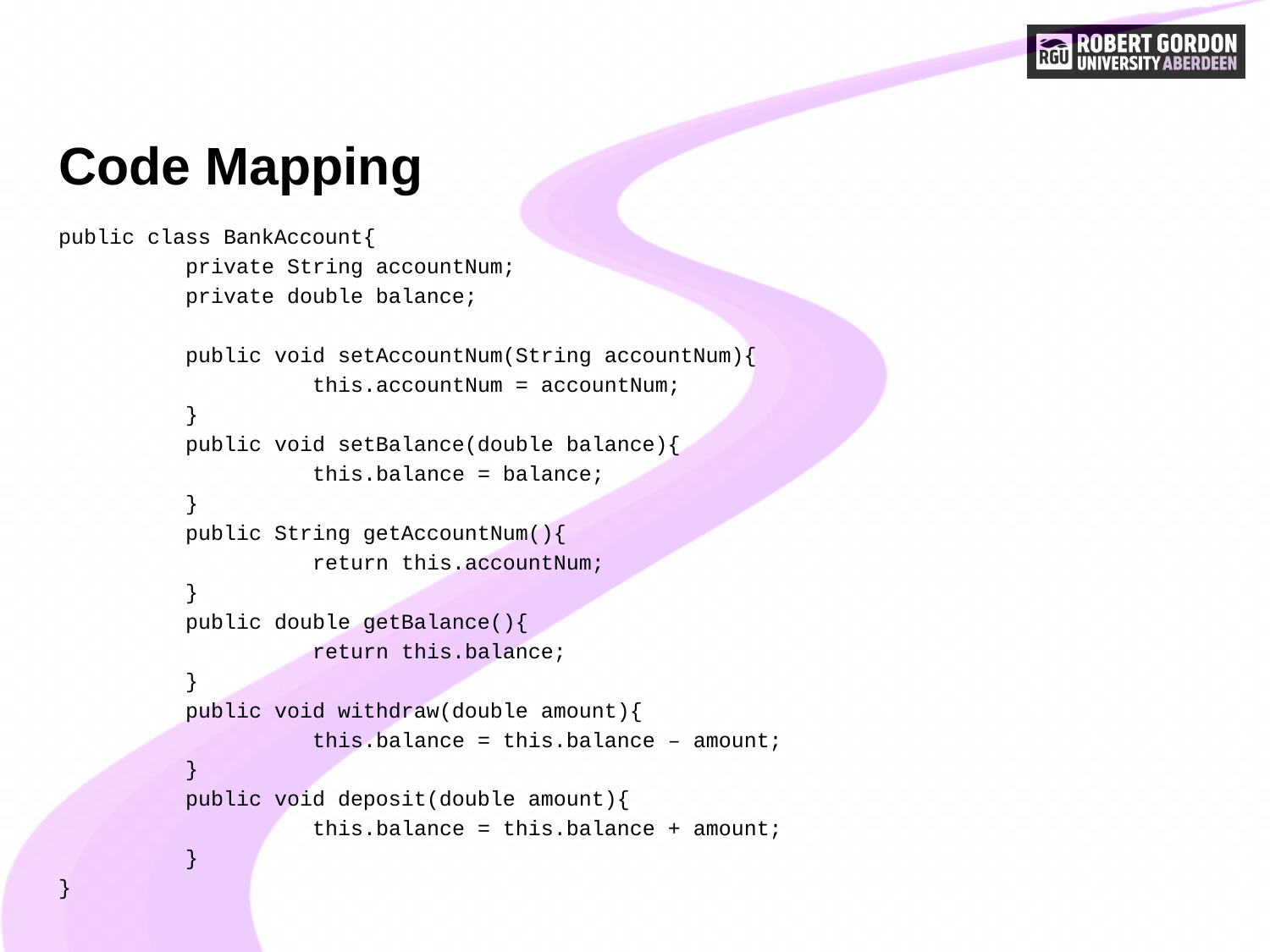

# Code Mapping
public class BankAccount{
	private String accountNum;
	private double balance;

	public void setAccountNum(String accountNum){
		this.accountNum = accountNum;
	}
	public void setBalance(double balance){
		this.balance = balance;
	}
	public String getAccountNum(){
		return this.accountNum;
	}
	public double getBalance(){
		return this.balance;
	}
	public void withdraw(double amount){
		this.balance = this.balance – amount;
	}
	public void deposit(double amount){
		this.balance = this.balance + amount;
	}
}